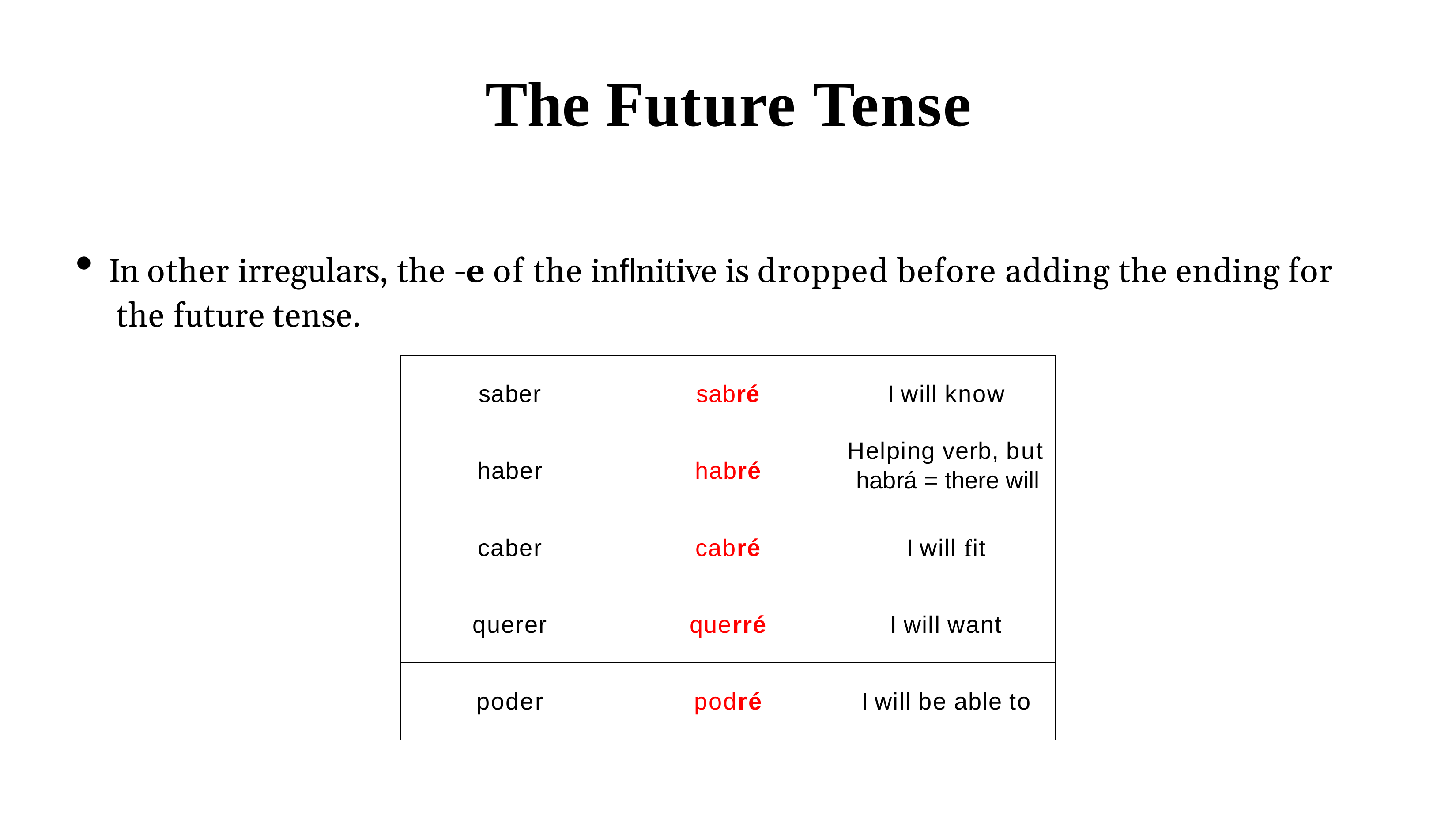

# The Future Tense
In other irregulars, the -e of the inflnitive is dropped before adding the ending for  the future tense.
| saber | sabré | I will know |
| --- | --- | --- |
| haber | habré | Helping verb, but habrá = there will |
| caber | cabré | I will fit |
| querer | querré | I will want |
| poder | podré | I will be able to |